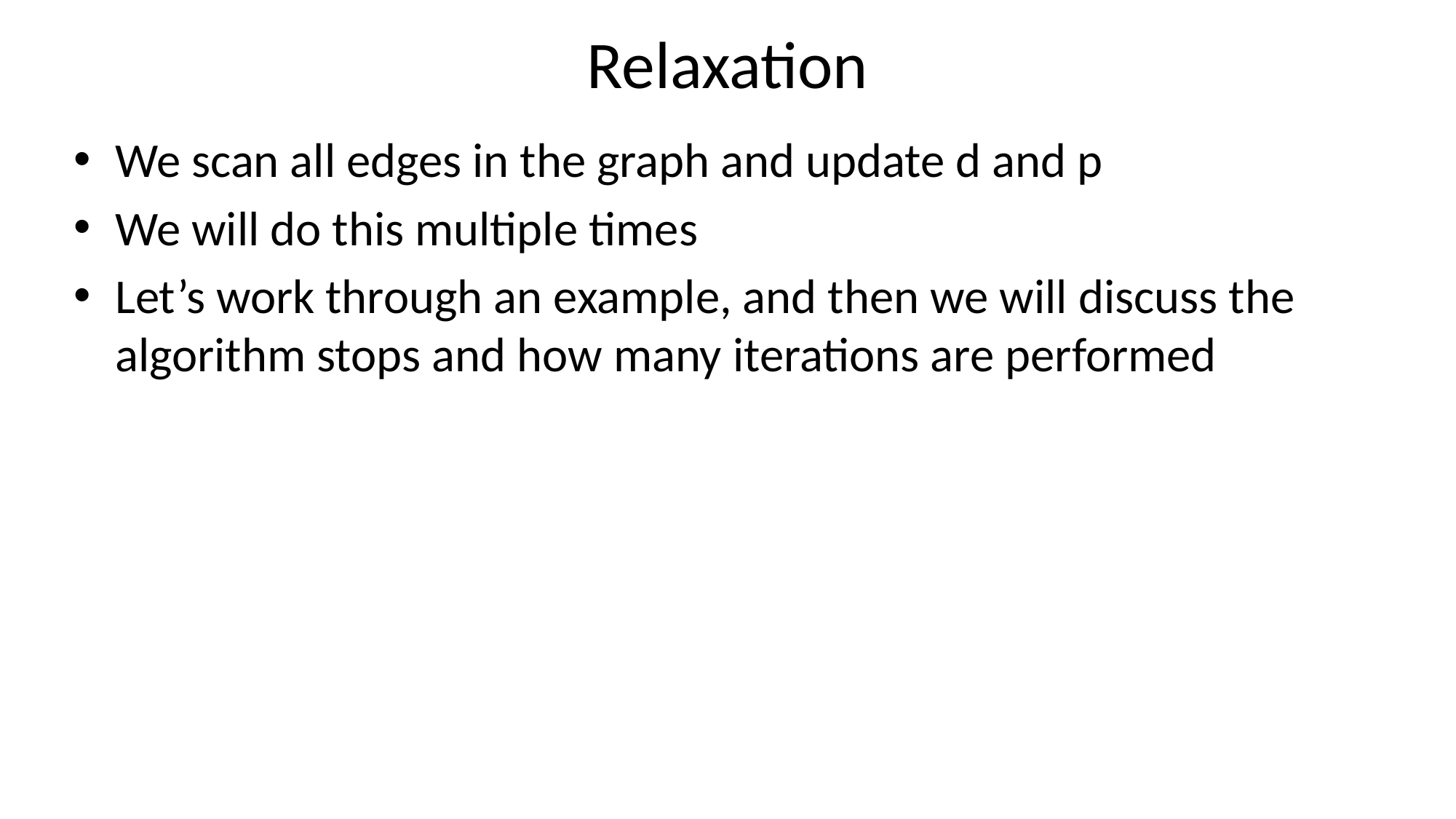

# Relaxation
We scan all edges in the graph and update d and p
We will do this multiple times
Let’s work through an example, and then we will discuss the algorithm stops and how many iterations are performed